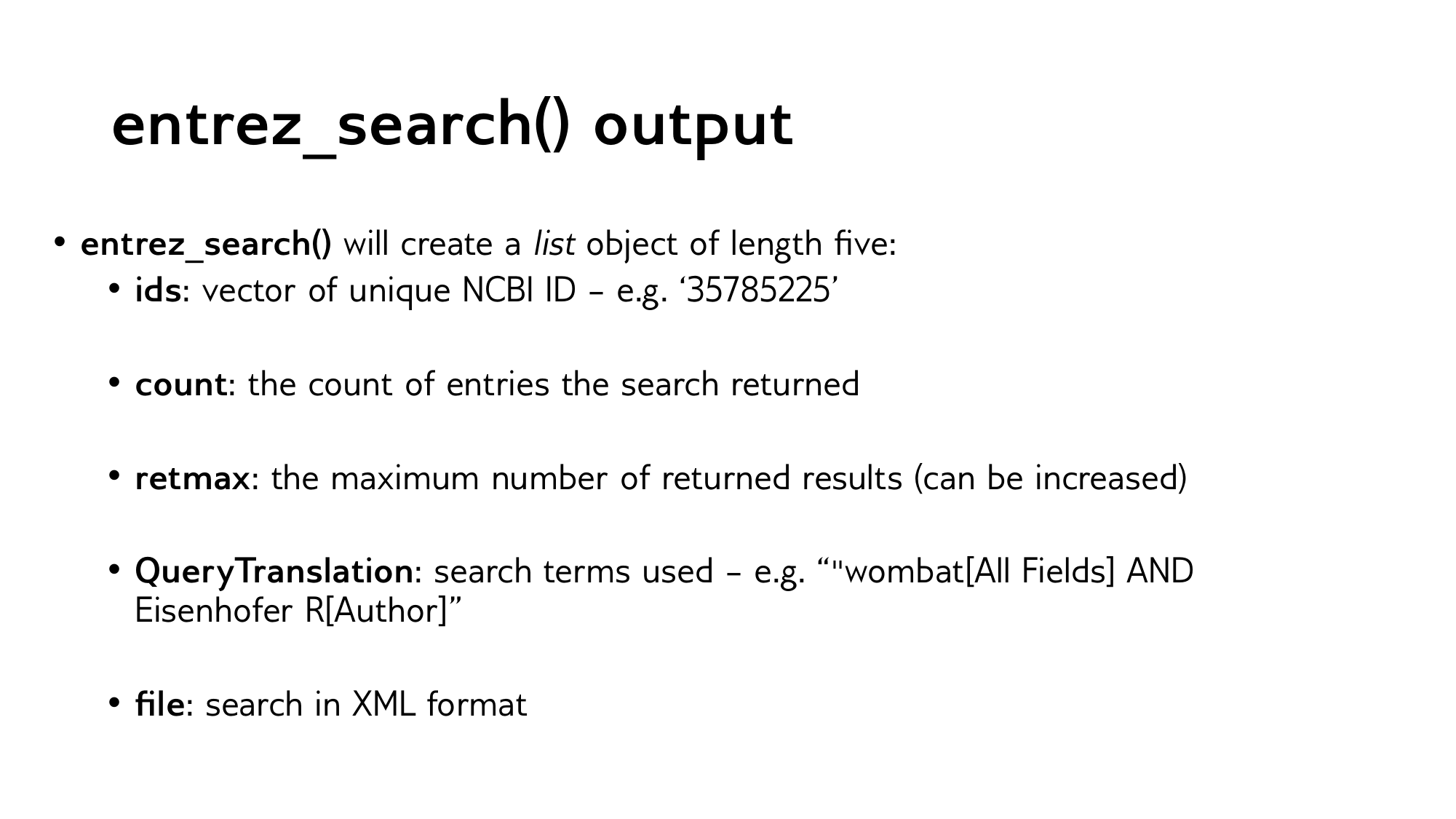

# entrez_search() output
entrez_search() will create a list object of length five:
ids: vector of unique NCBI ID – e.g. ‘35785225’

count: the count of entries the search returned

retmax: the maximum number of returned results (can be increased)

QueryTranslation: search terms used – e.g. “"wombat[All Fields] AND Eisenhofer R[Author]”

file: search in XML format